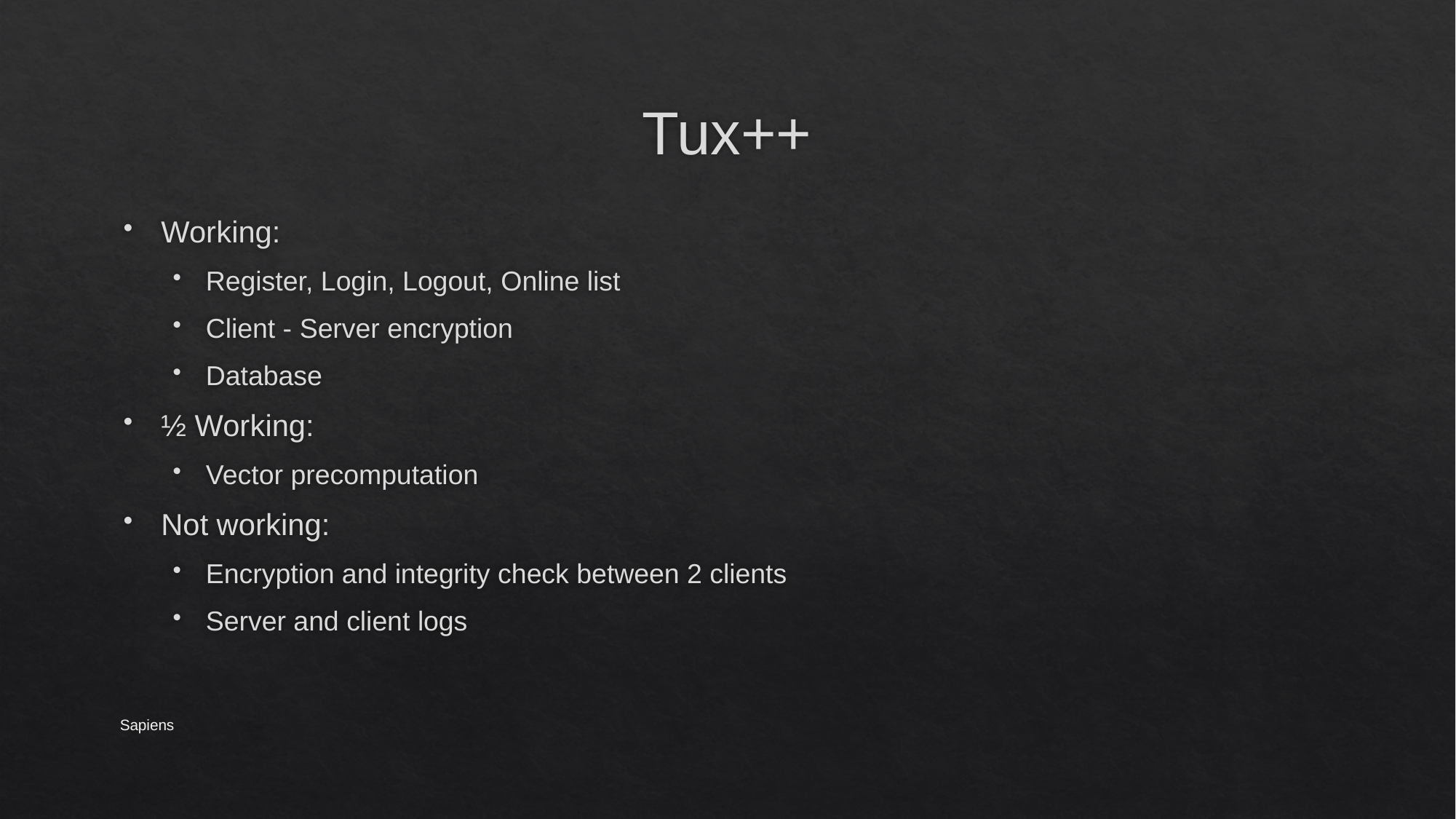

# Tux++
Working:
Register, Login, Logout, Online list
Client - Server encryption
Database
½ Working:
Vector precomputation
Not working:
Encryption and integrity check between 2 clients
Server and client logs
Sapiens